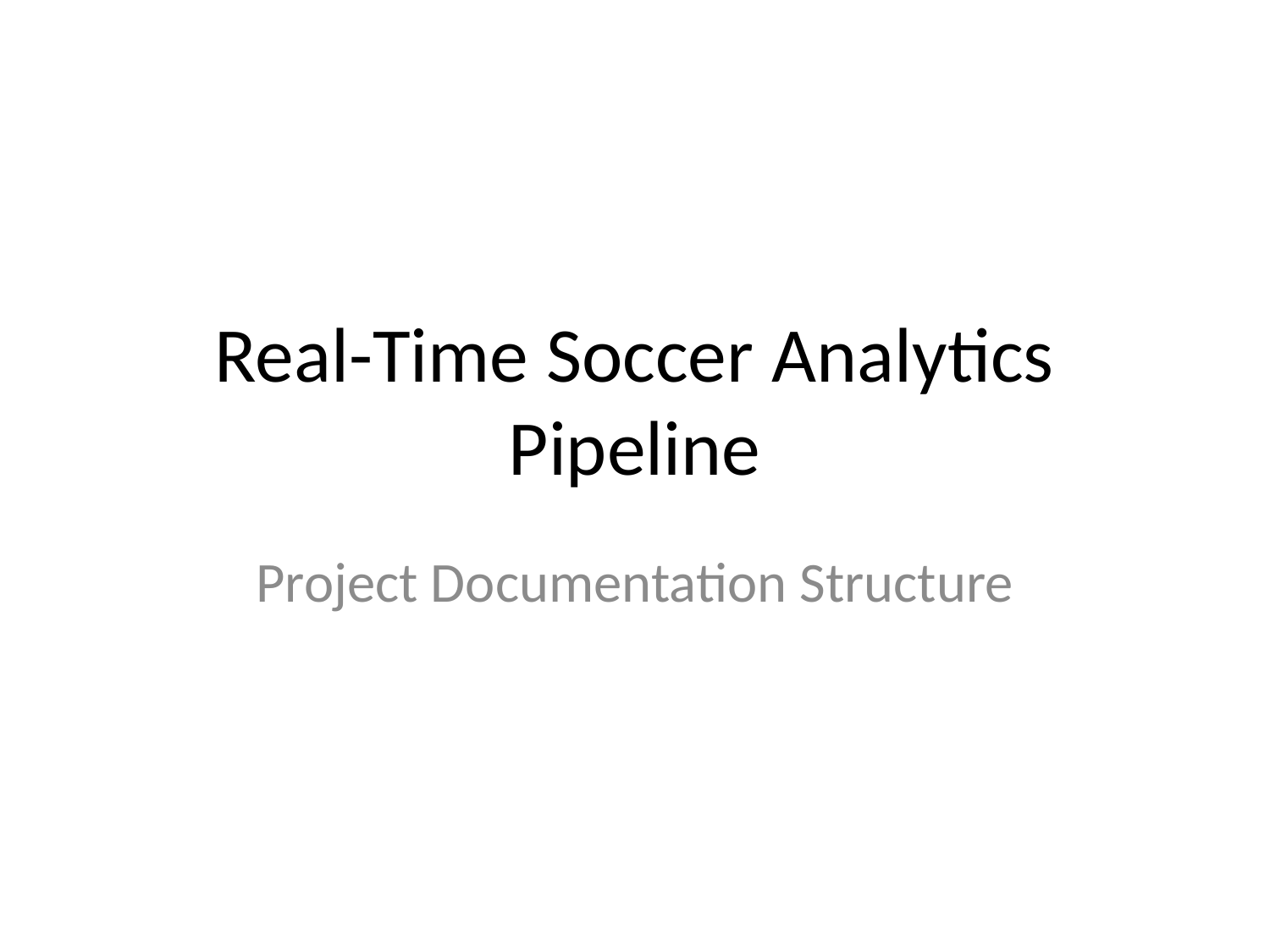

# Real-Time Soccer Analytics Pipeline
Project Documentation Structure